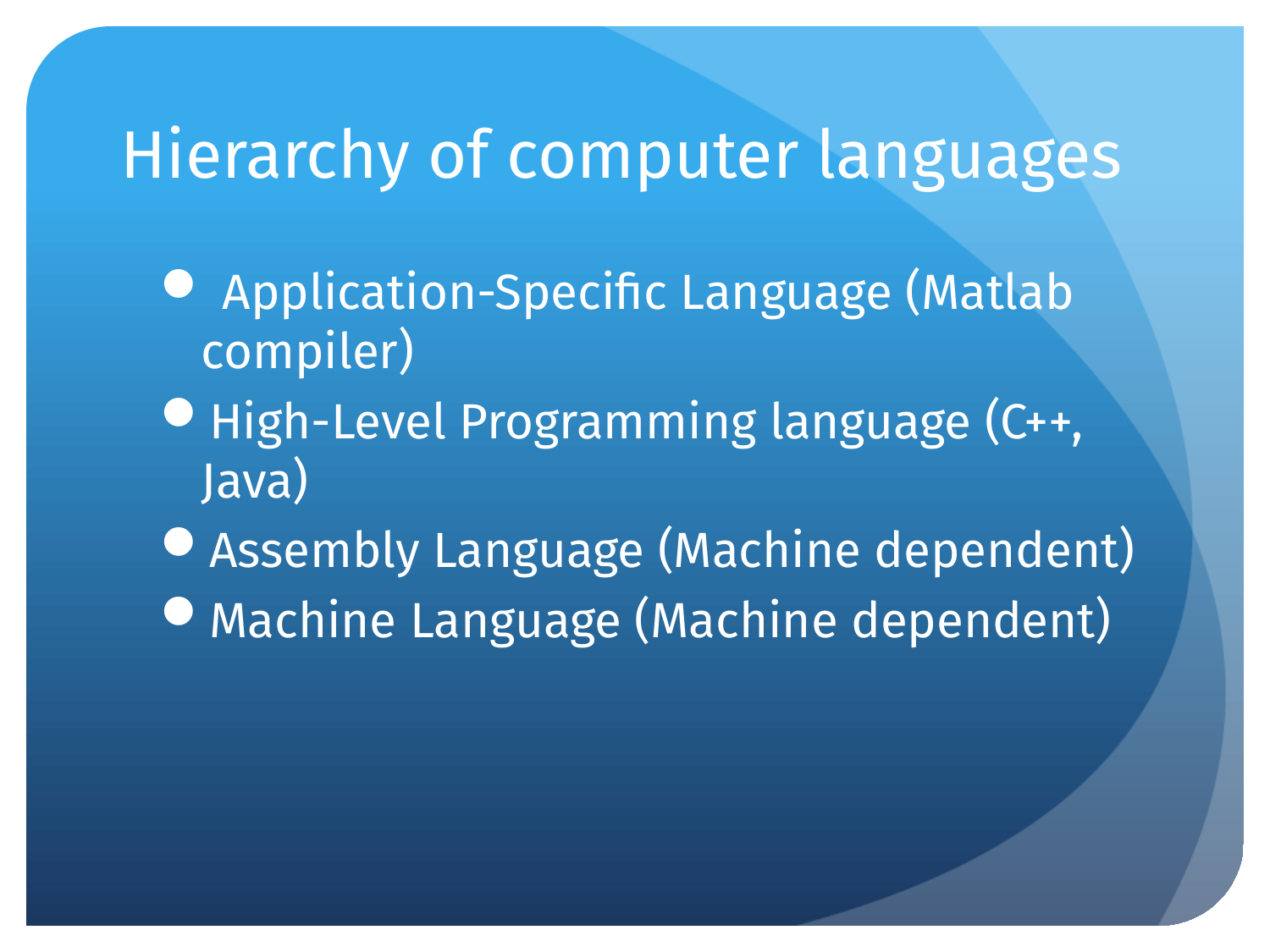

# Hierarchy of computer languages
 Application-Specific Language (Matlab compiler)
High-Level Programming language (C++, Java)
Assembly Language (Machine dependent)
Machine Language (Machine dependent)